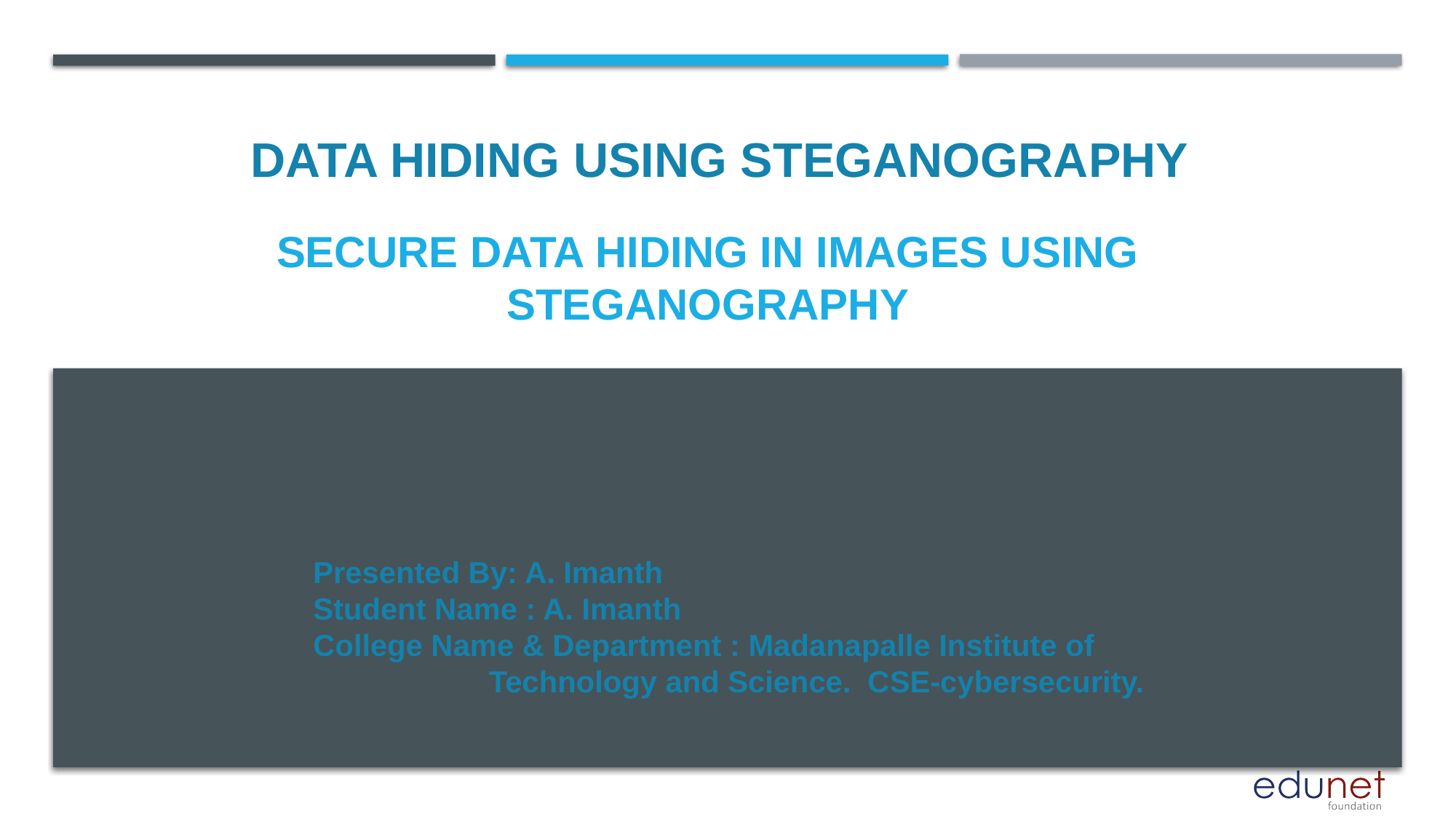

DATA HIDING USING STEGANOGRAPHY
# Secure data hiding in images using steganography
Presented By: A. Imanth
Student Name : A. Imanth
College Name & Department : Madanapalle Institute of                                                Technology and Science.  CSE-cybersecurity.